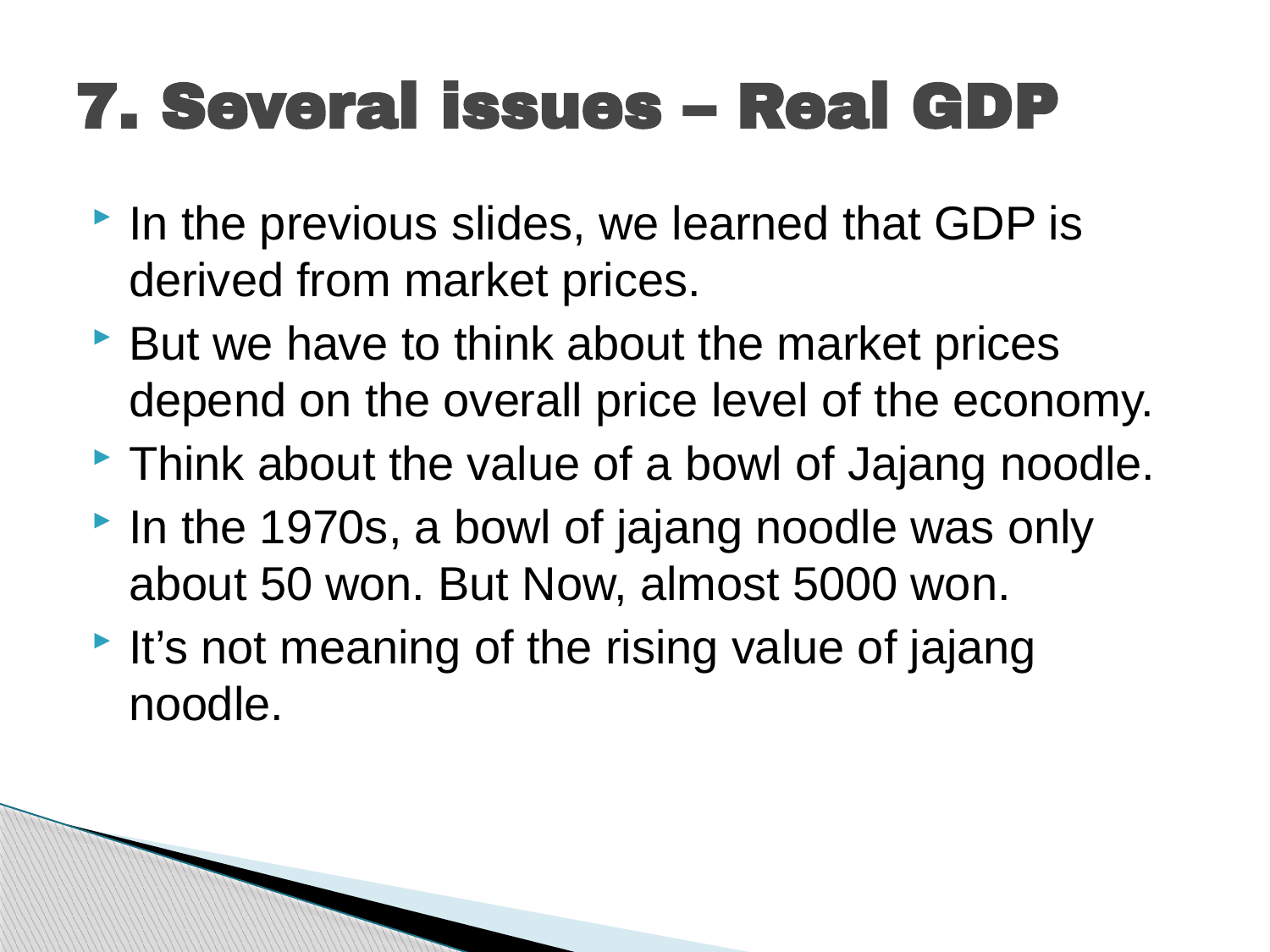

# 7. Several issues – Real GDP
In the previous slides, we learned that GDP is derived from market prices.
But we have to think about the market prices depend on the overall price level of the economy.
Think about the value of a bowl of Jajang noodle.
In the 1970s, a bowl of jajang noodle was only about 50 won. But Now, almost 5000 won.
It’s not meaning of the rising value of jajang noodle.